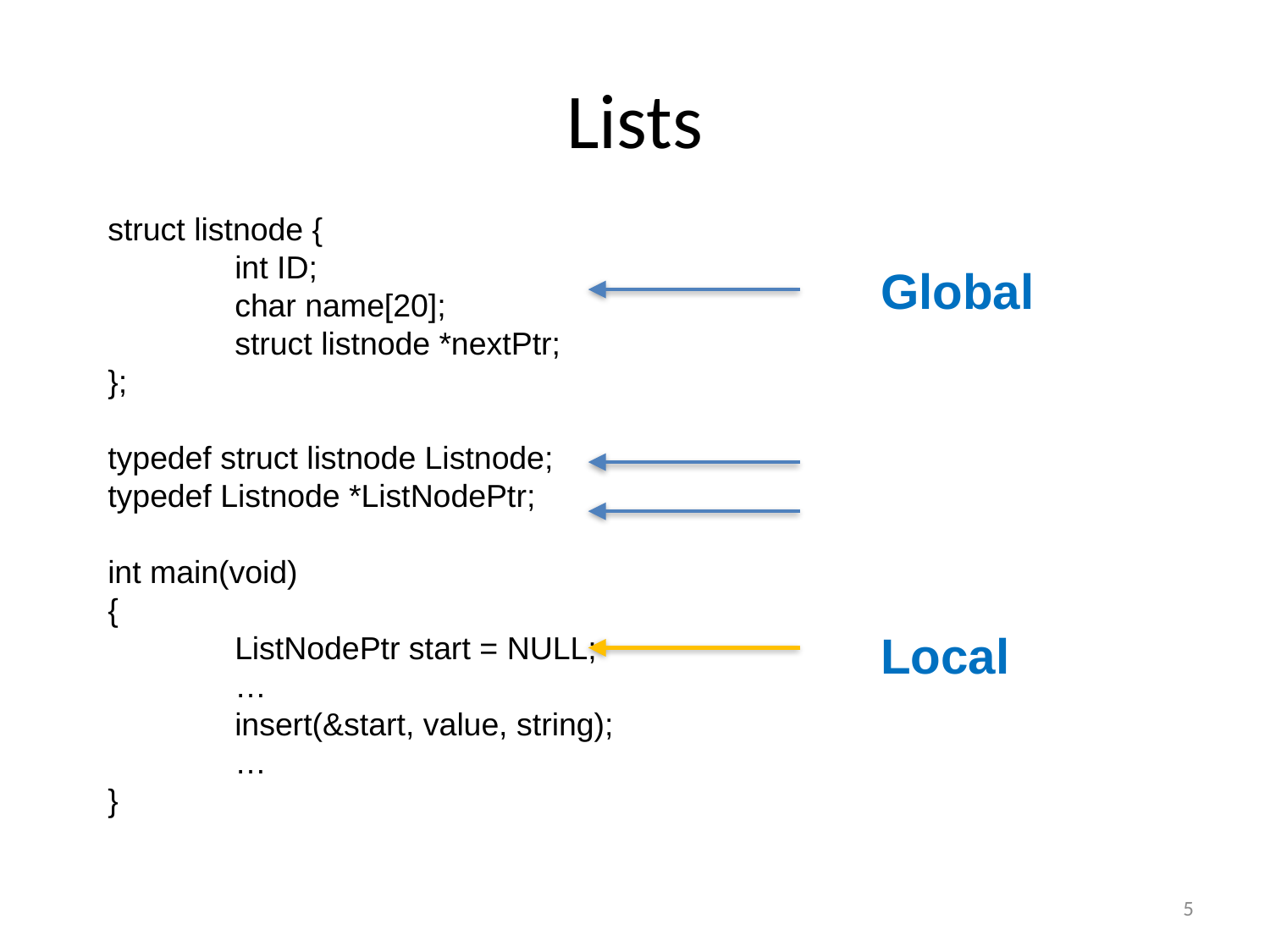

Lists
struct listnode {
	int ID;
	char name[20];
	struct listnode *nextPtr;
};

typedef struct listnode Listnode;
typedef Listnode *ListNodePtr;

int main(void)
{
	ListNodePtr start = NULL;
	…
	insert(&start, value, string);
	…
}
Global
Local
5